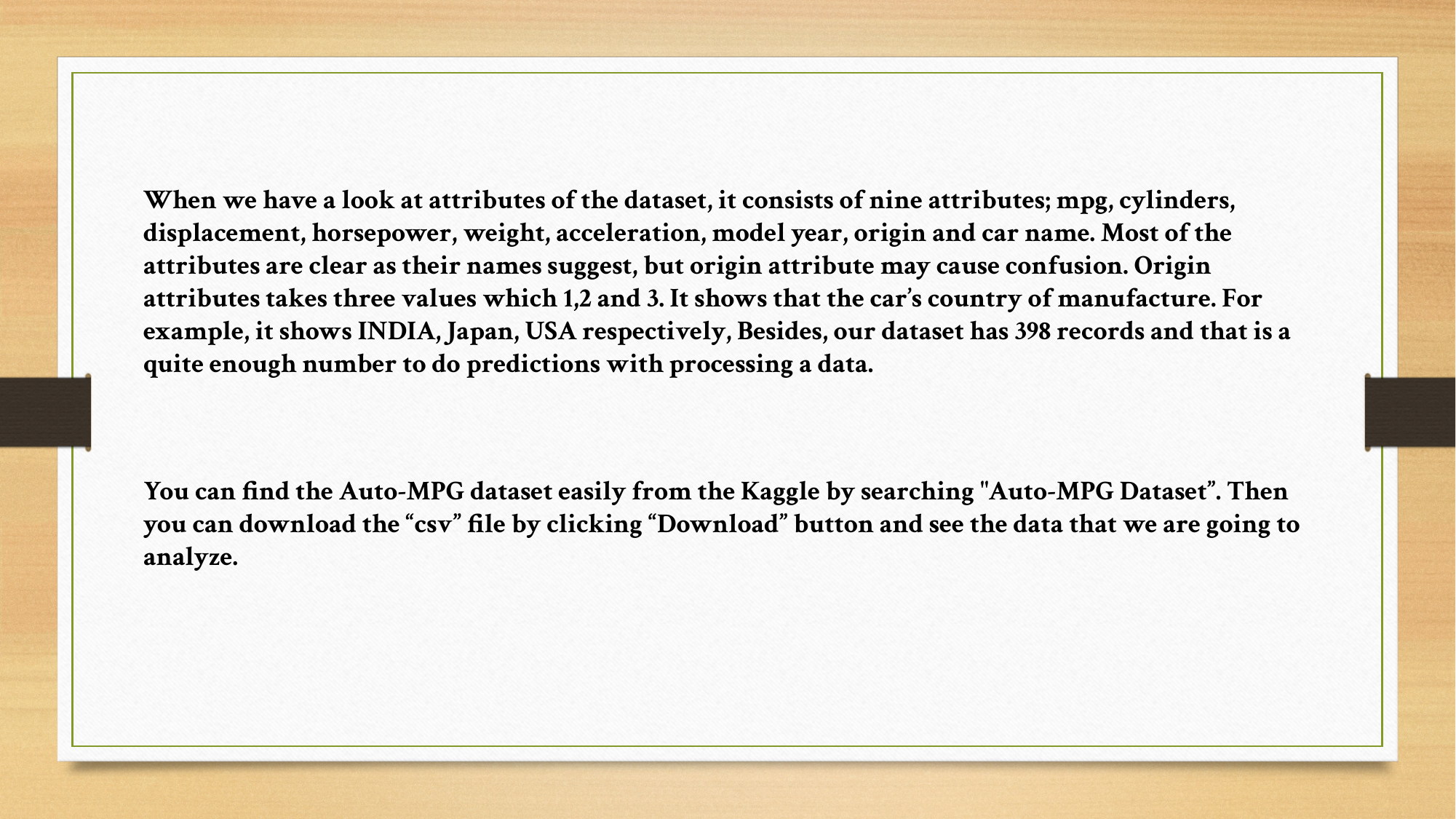

When we have a look at attributes of the dataset, it consists of nine attributes; mpg, cylinders, displacement, horsepower, weight, acceleration, model year, origin and car name. Most of the attributes are clear as their names suggest, but origin attribute may cause confusion. Origin attributes takes three values which 1,2 and 3. It shows that the car’s country of manufacture. For example, it shows INDIA, Japan, USA respectively, Besides, our dataset has 398 records and that is a quite enough number to do predictions with processing a data.

You can find the Auto-MPG dataset easily from the Kaggle by searching "Auto-MPG Dataset”. Then you can download the “csv” file by clicking “Download” button and see the data that we are going to analyze.